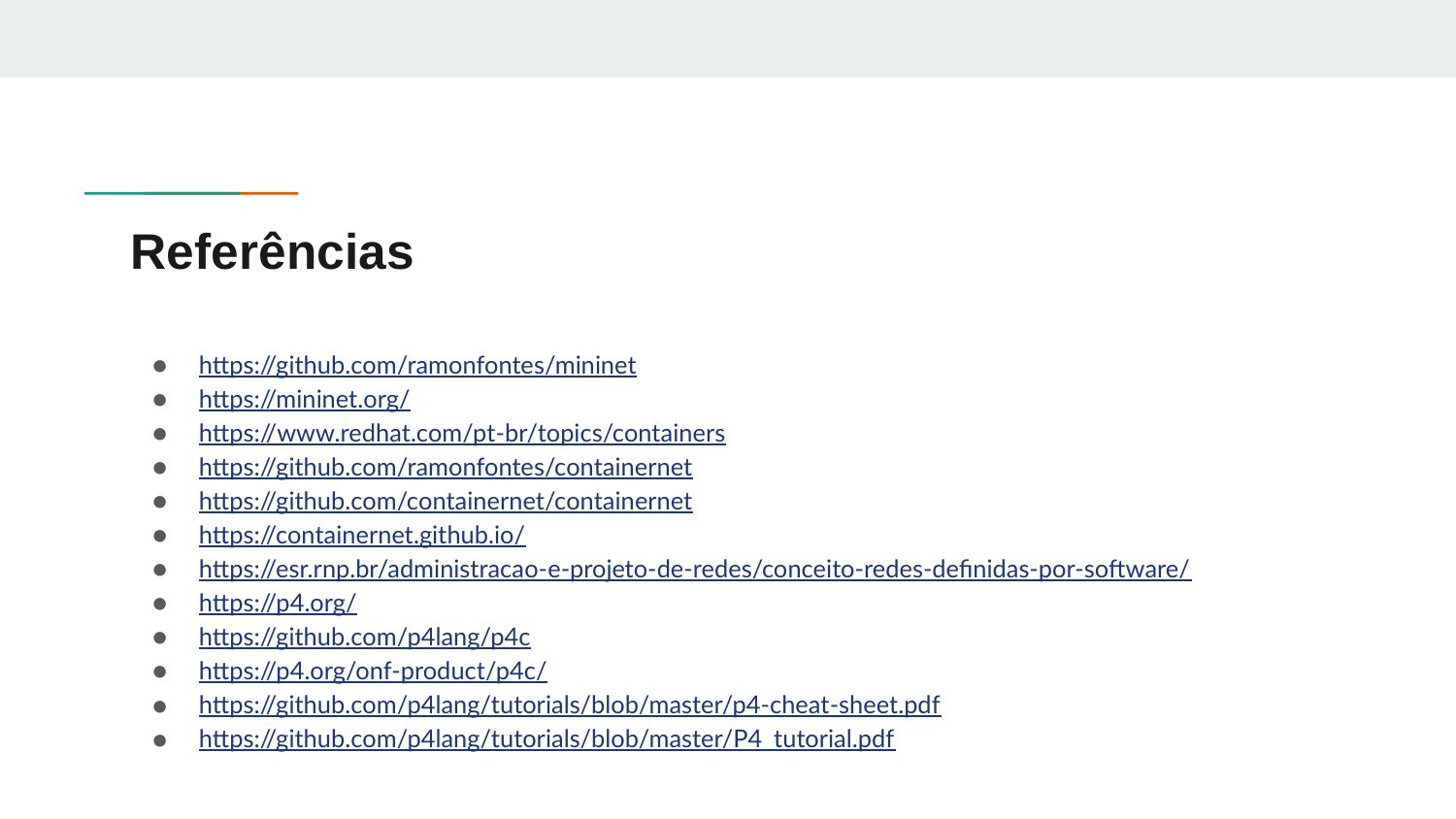

# Referências
https://github.com/ramonfontes/mininet
https://mininet.org/
https://www.redhat.com/pt-br/topics/containers
https://github.com/ramonfontes/containernet
https://github.com/containernet/containernet
https://containernet.github.io/
https://esr.rnp.br/administracao-e-projeto-de-redes/conceito-redes-definidas-por-software/
https://p4.org/
https://github.com/p4lang/p4c
https://p4.org/onf-product/p4c/
https://github.com/p4lang/tutorials/blob/master/p4-cheat-sheet.pdf
https://github.com/p4lang/tutorials/blob/master/P4_tutorial.pdf